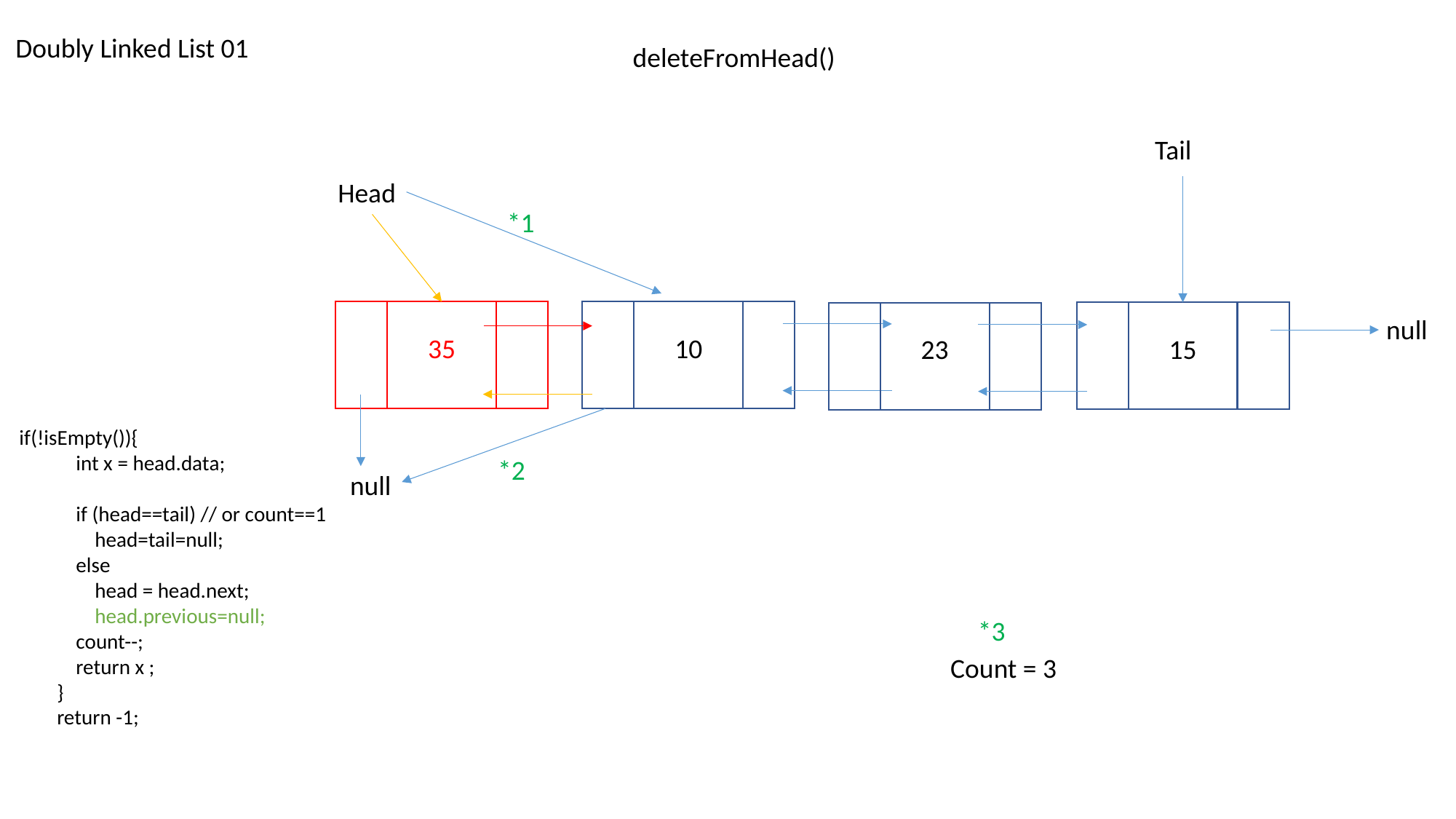

Doubly Linked List 01
deleteFromHead()
Tail
Head
*1

10

35

15

23
null
if(!isEmpty()){
            int x = head.data;

            if (head==tail) // or count==1
                head=tail=null;
            else
                head = head.next;
                head.previous=null;
            count--;
            return x ;
        }
        return -1;
*2
null
*3
Count = 3